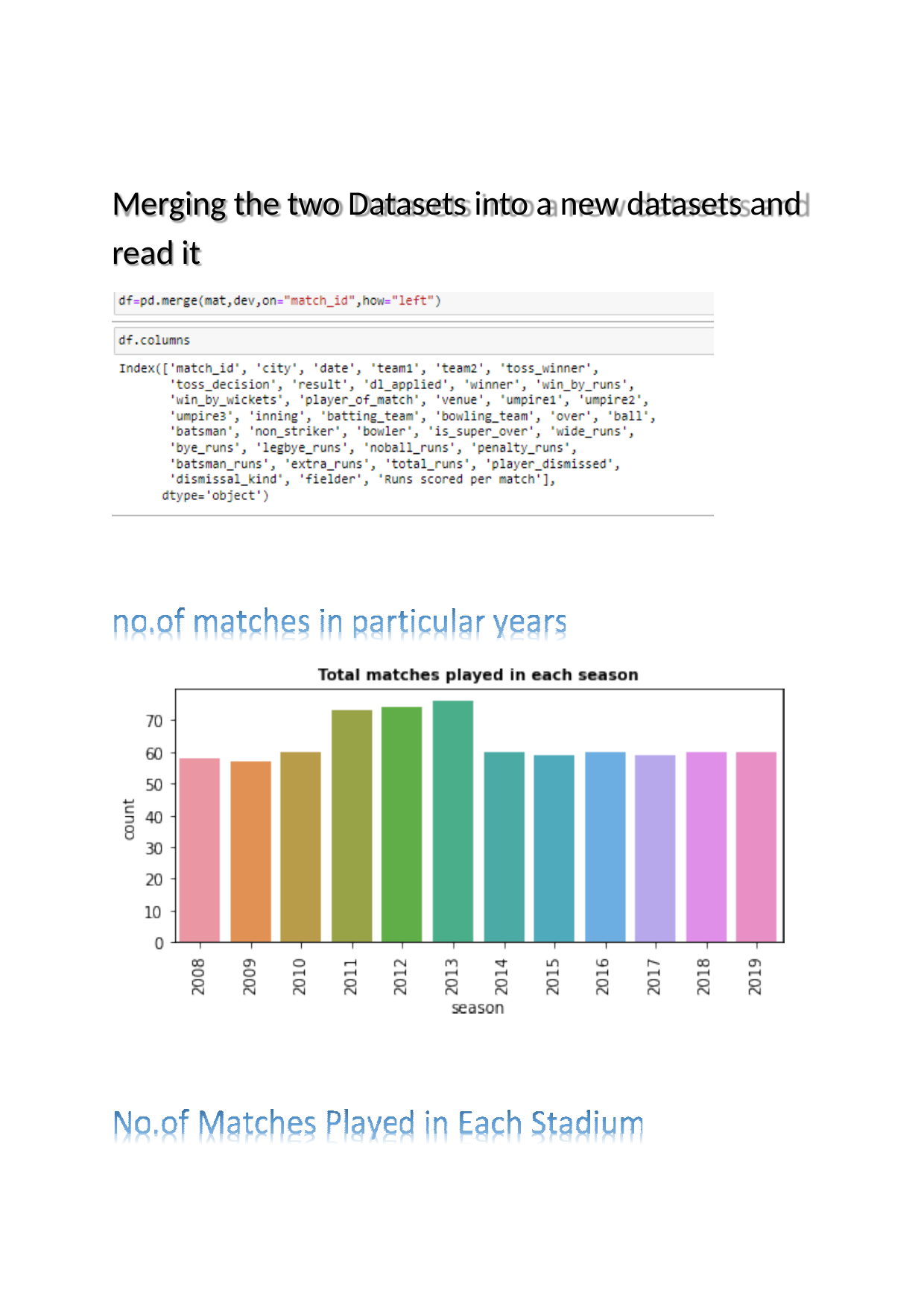

Merging the two Datasets into a new datasets and  read it